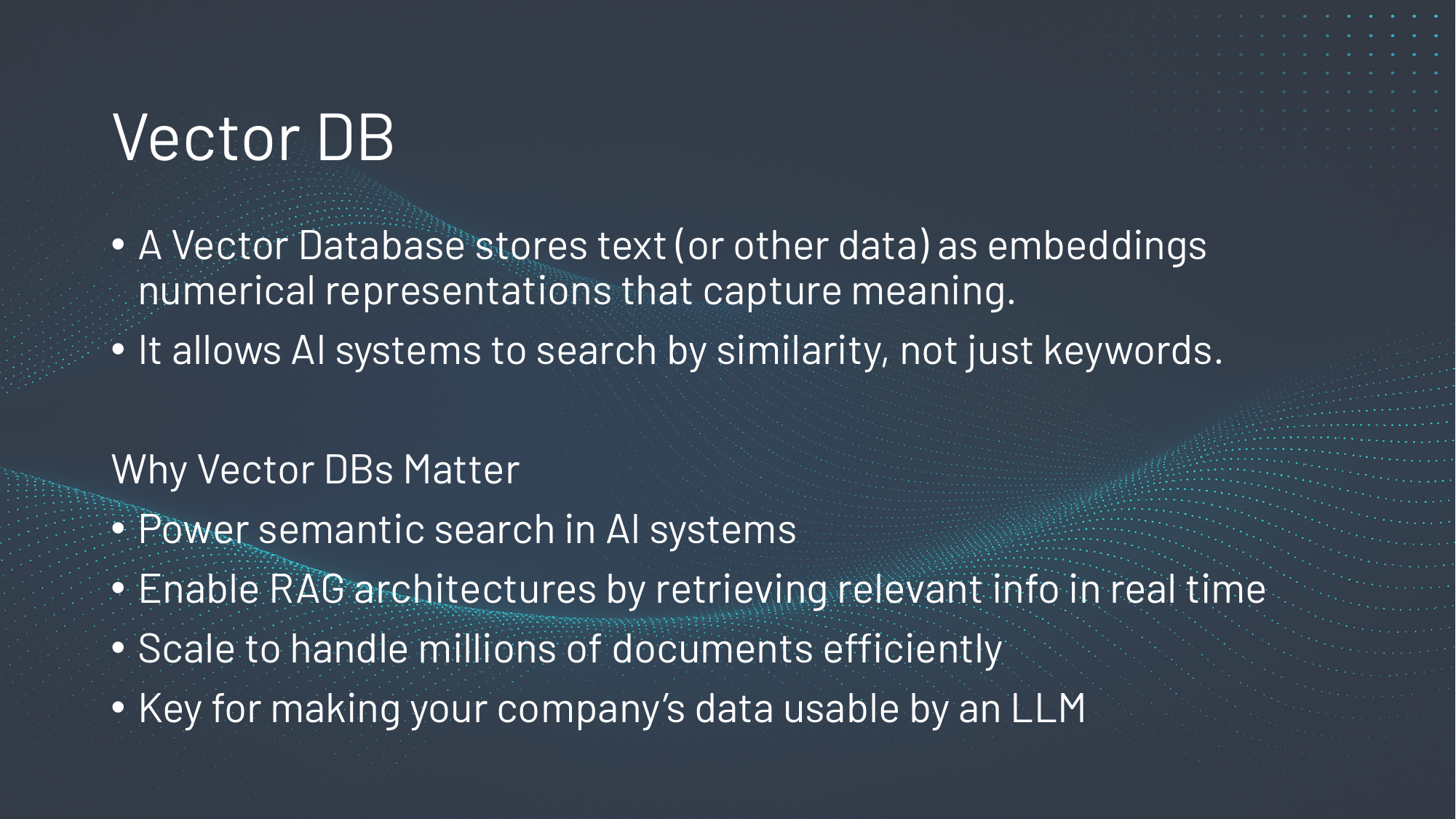

Vector DB
A Vector Database stores text (or other data) as embeddings numerical representations that capture meaning.
It allows AI systems to search by similarity, not just keywords.

Why Vector DBs Matter
Power semantic search in AI systems
Enable RAG architectures by retrieving relevant info in real time
Scale to handle millions of documents efficiently
Key for making your company’s data usable by an LLM